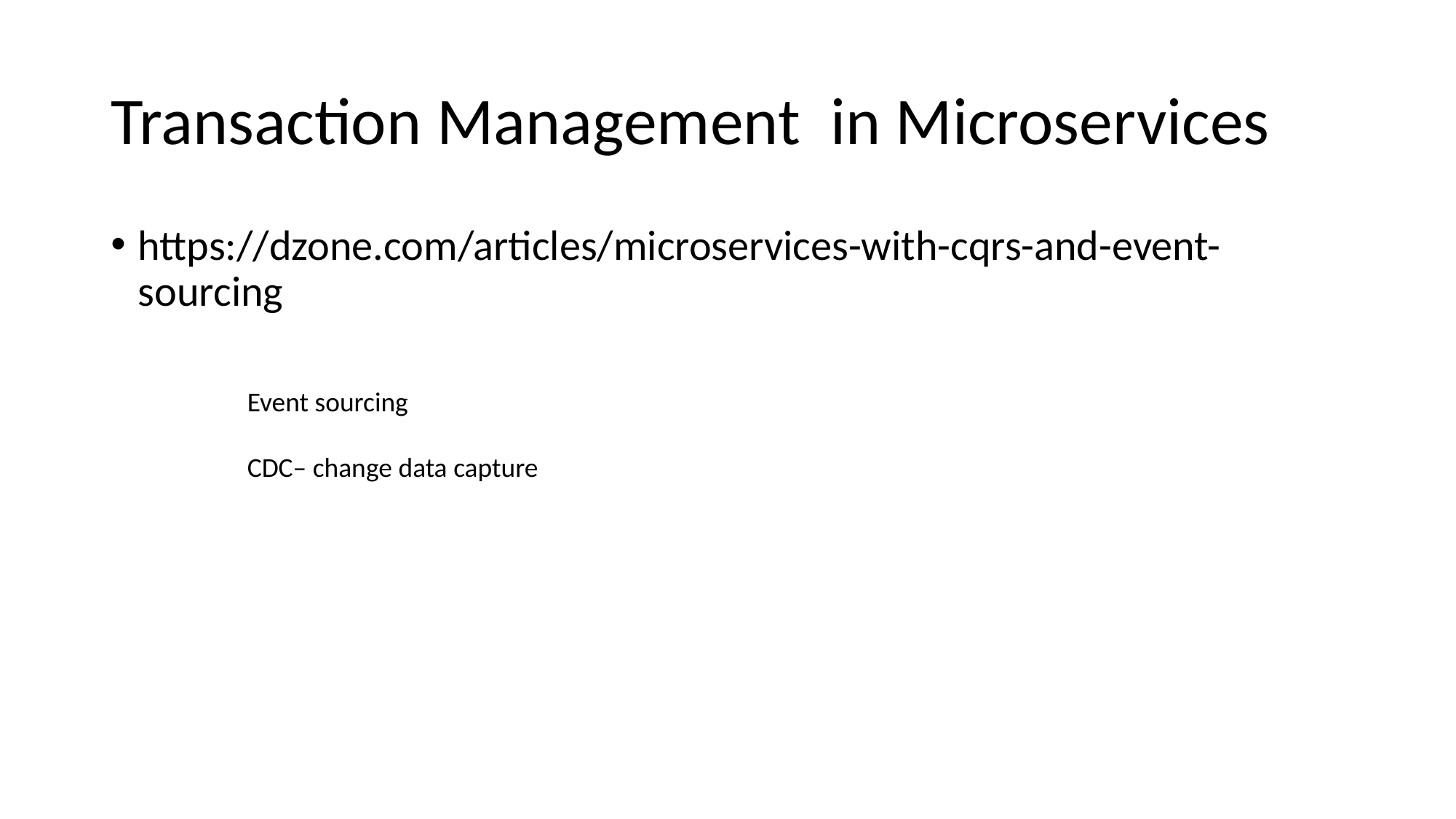

# Transaction Management  in Microservices
https://dzone.com/articles/microservices-with-cqrs-and-event-sourcing
Event sourcing

CDC– change data capture